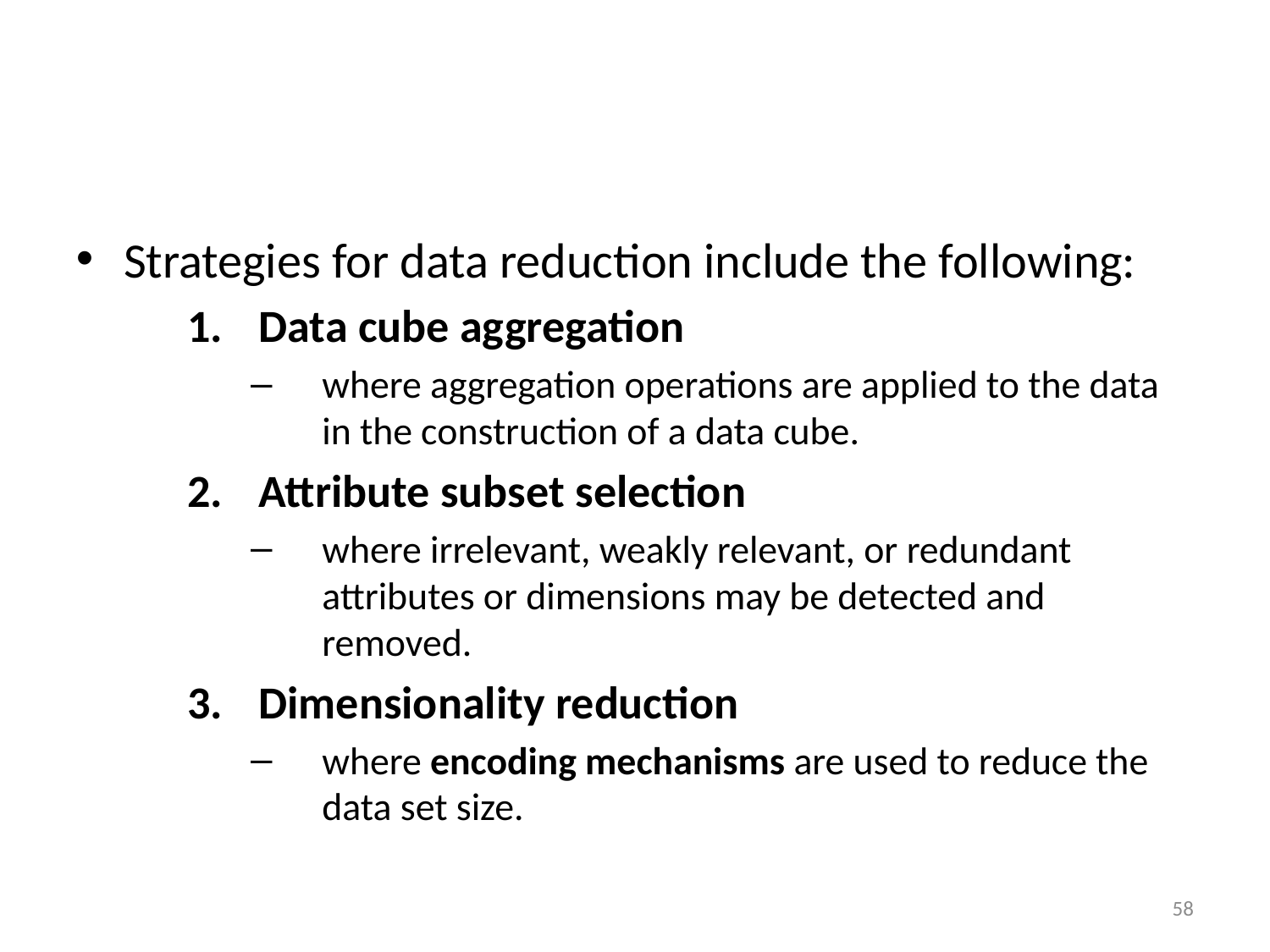

Strategies for data reduction include the following:
Data cube aggregation
where aggregation operations are applied to the data in the construction of a data cube.
Attribute subset selection
where irrelevant, weakly relevant, or redundant attributes or dimensions may be detected and removed.
Dimensionality reduction
where encoding mechanisms are used to reduce the data set size.
58